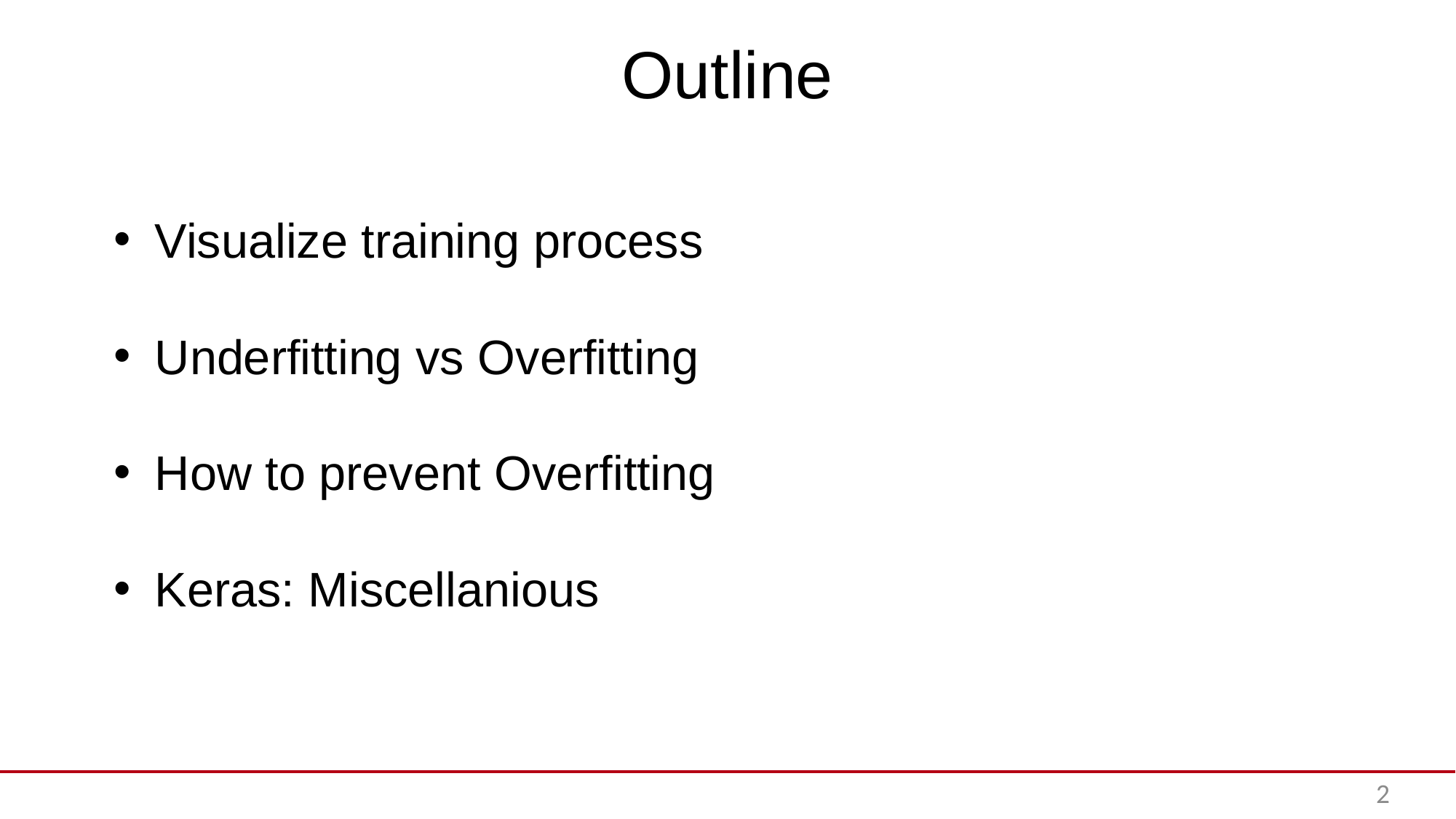

# Outline
Visualize training process

Underfitting vs Overfitting

How to prevent Overfitting

Keras: Miscellanious

2